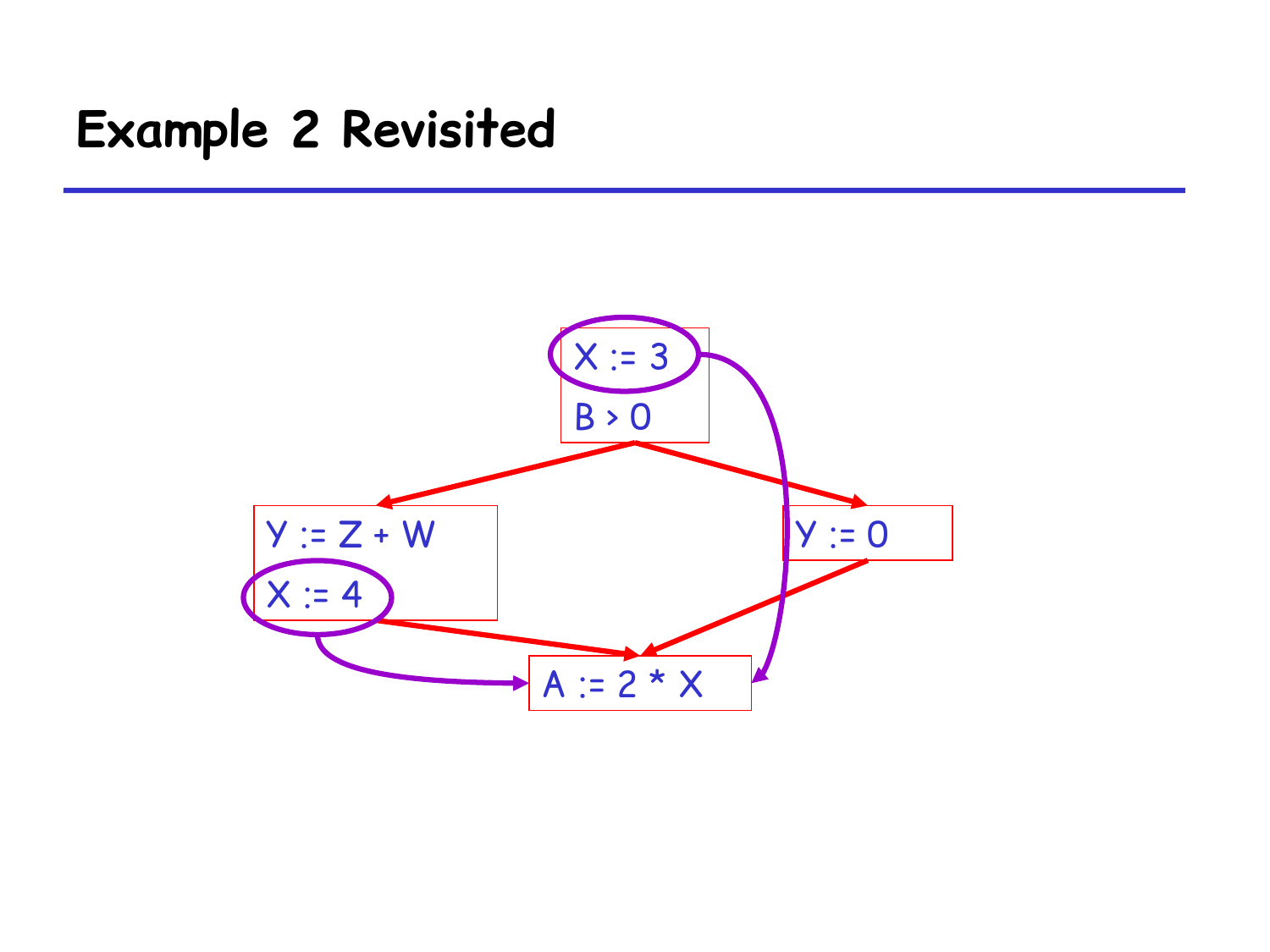

# Example 2 Revisited

X := 3
B > 0
Y := Z + W
X := 4
Y := 0
A := 2 * X

38